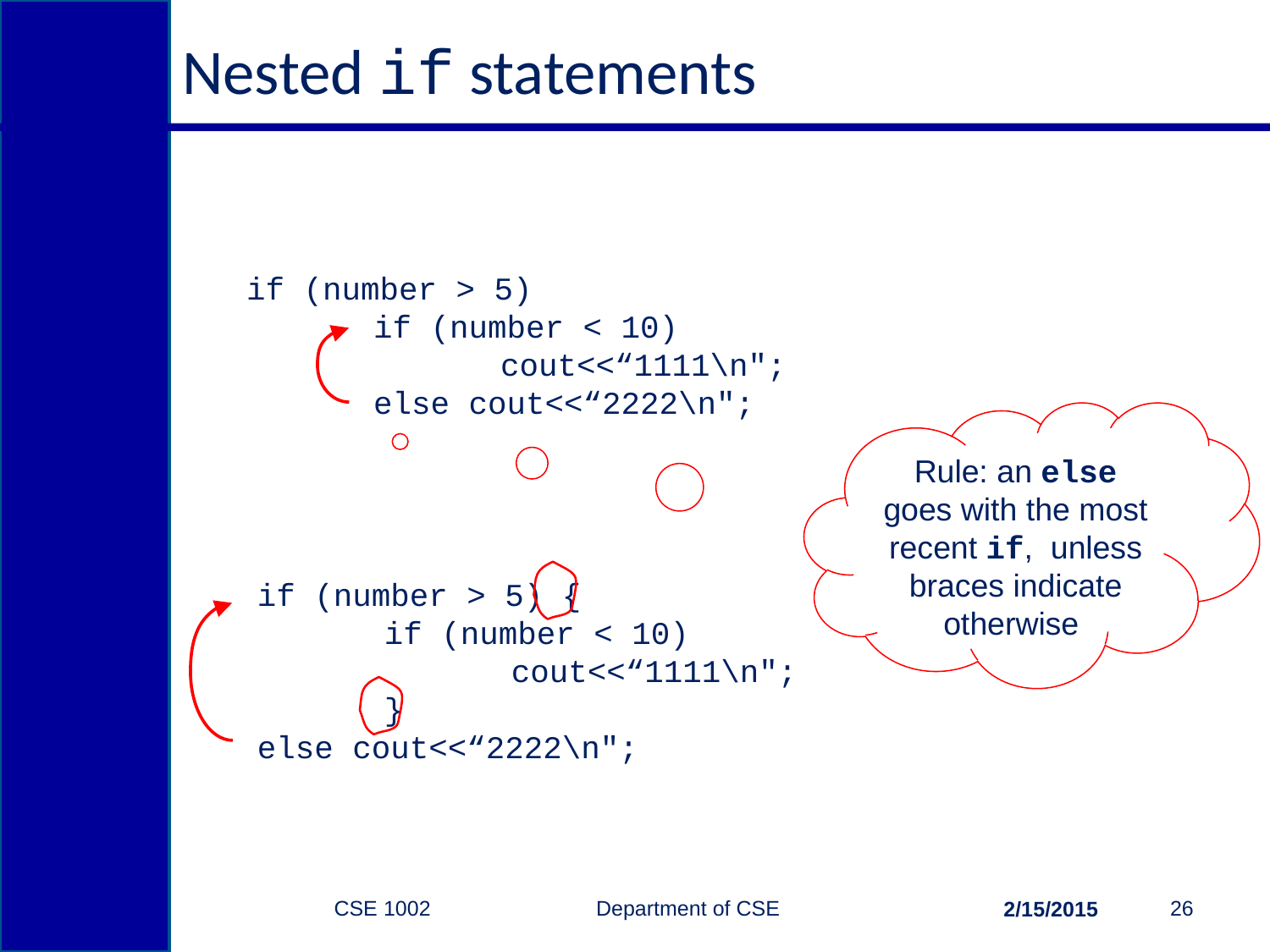

# Nested if statements

if (number > 5)
	if (number < 10)
		cout<<“1111\n";
	else cout<<“2222\n";

Rule: an else goes with the most recent if,  unless braces indicate otherwise

if (number > 5) {
	if (number < 10)
		cout<<“1111\n";
	}
else cout<<“2222\n";

CSE 1002                            Department of CSE
26
2/15/2015